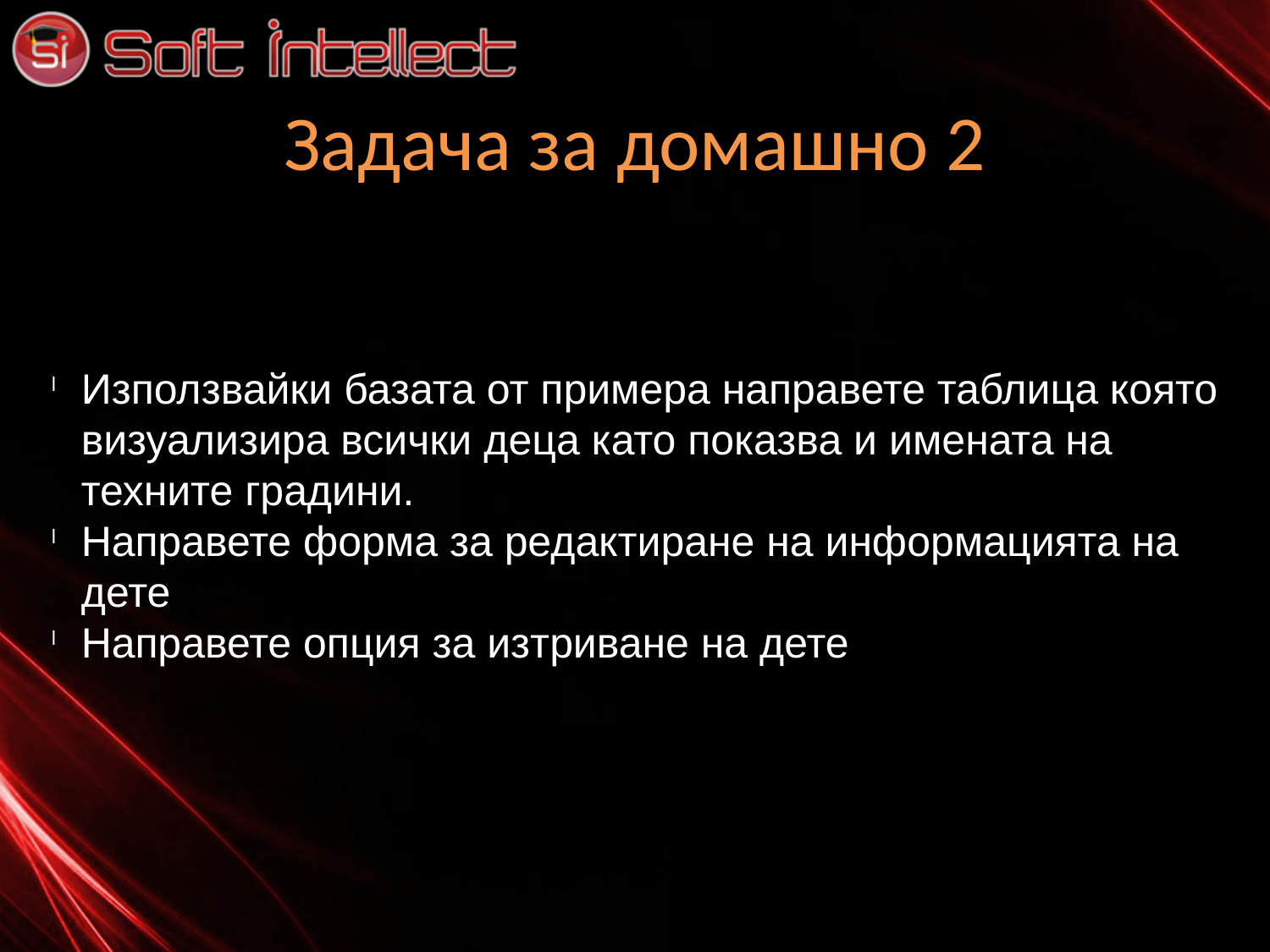

Задача за домашно 2

Използвайки базата от примера направете таблица която визуализира всички деца като показва и имената на техните градини.
Направете форма за редактиране на информацията на дете
Направете опция за изтриване на дете